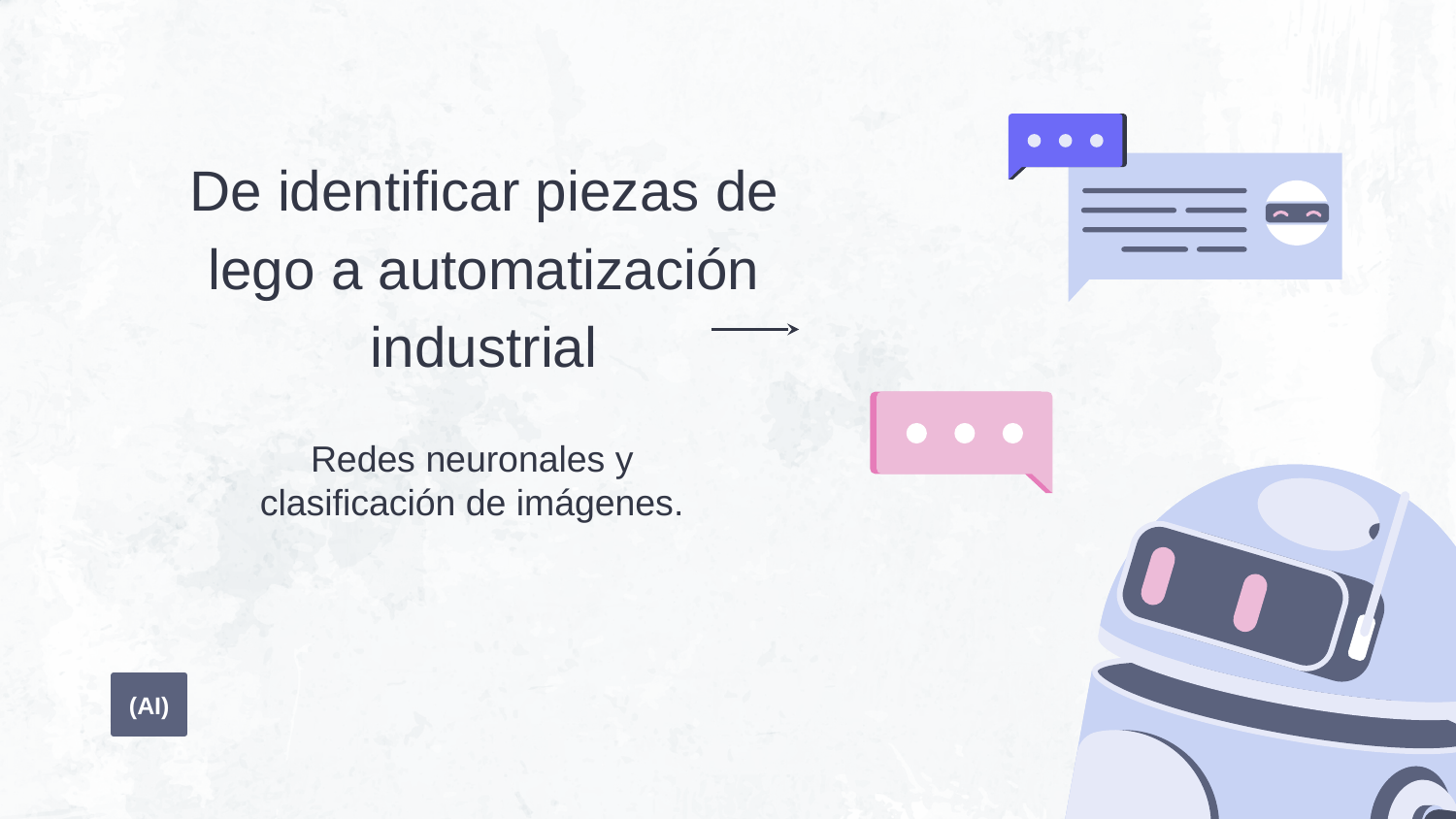

# De identificar piezas de lego a automatización industrial

Redes neuronales y clasificación de imágenes.

(AI)